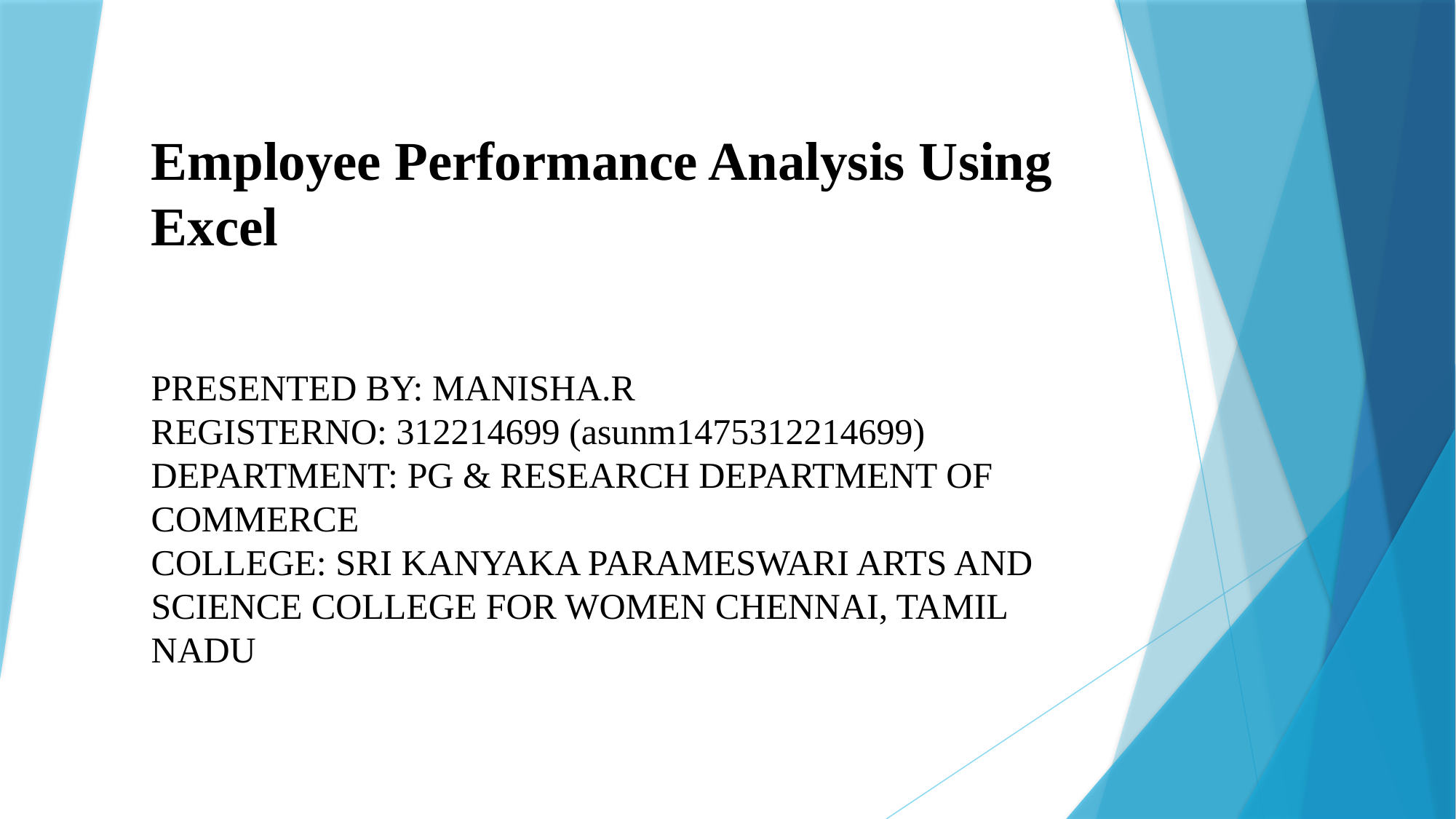

# Employee Performance Analysis Using Excel
PRESENTED BY: MANISHA.R
REGISTERNO: 312214699 (asunm1475312214699)
DEPARTMENT: PG & RESEARCH DEPARTMENT OF COMMERCE
COLLEGE: SRI KANYAKA PARAMESWARI ARTS AND SCIENCE COLLEGE FOR WOMEN CHENNAI, TAMIL NADU